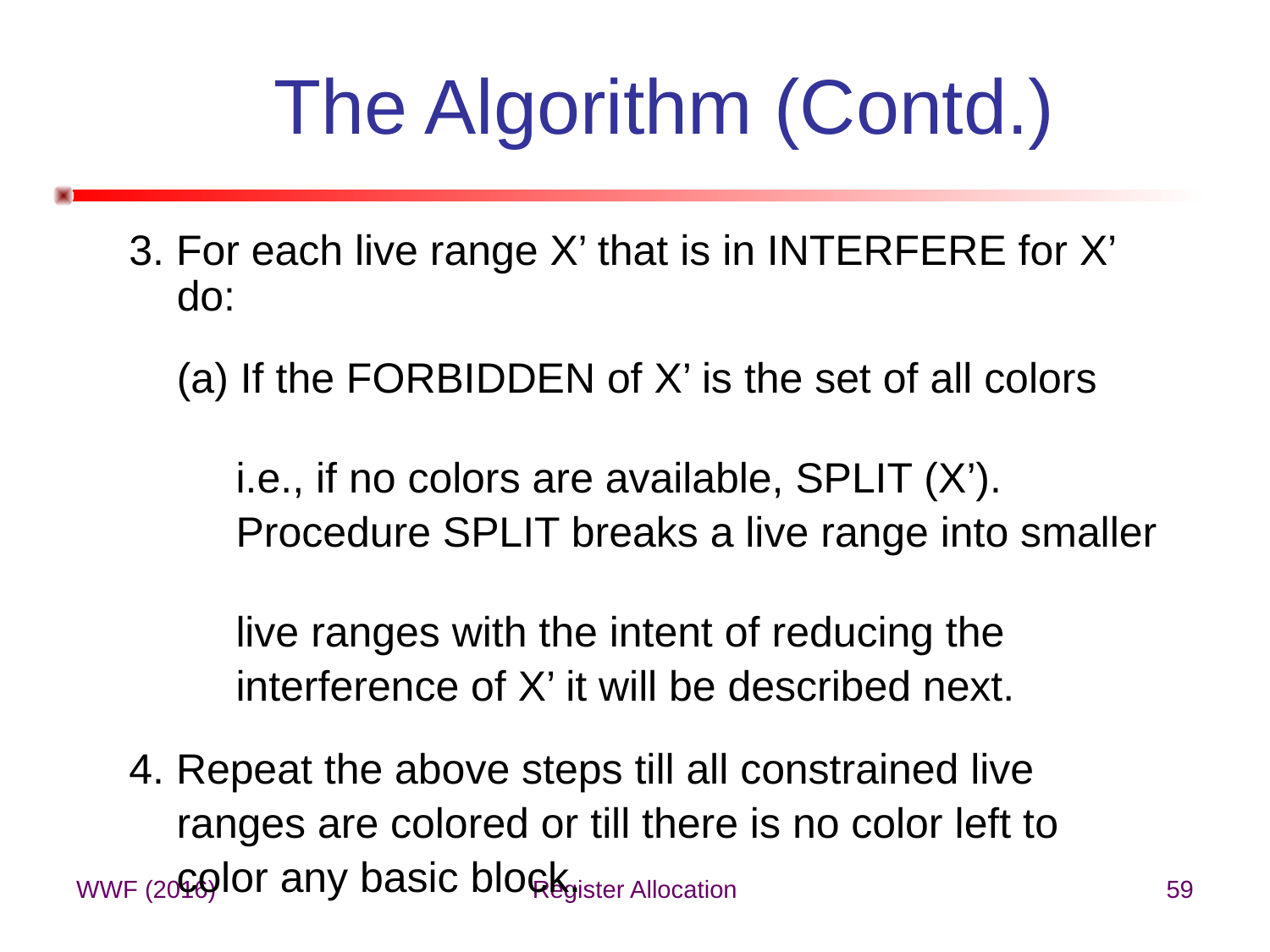

# The Algorithm (Contd.)
3. For each live range X’ that is in INTERFERE for X’ do:

	(a) If the FORBIDDEN of X’ is the set of all colors
	     i.e., if no colors are available, SPLIT (X’).
	     Procedure SPLIT breaks a live range into smaller
         live ranges with the intent of reducing the
         interference of X’ it will be described next.

4. Repeat the above steps till all constrained live
    ranges are colored or till there is no color left to
    color any basic block.

WWF (2016)
Register Allocation
59